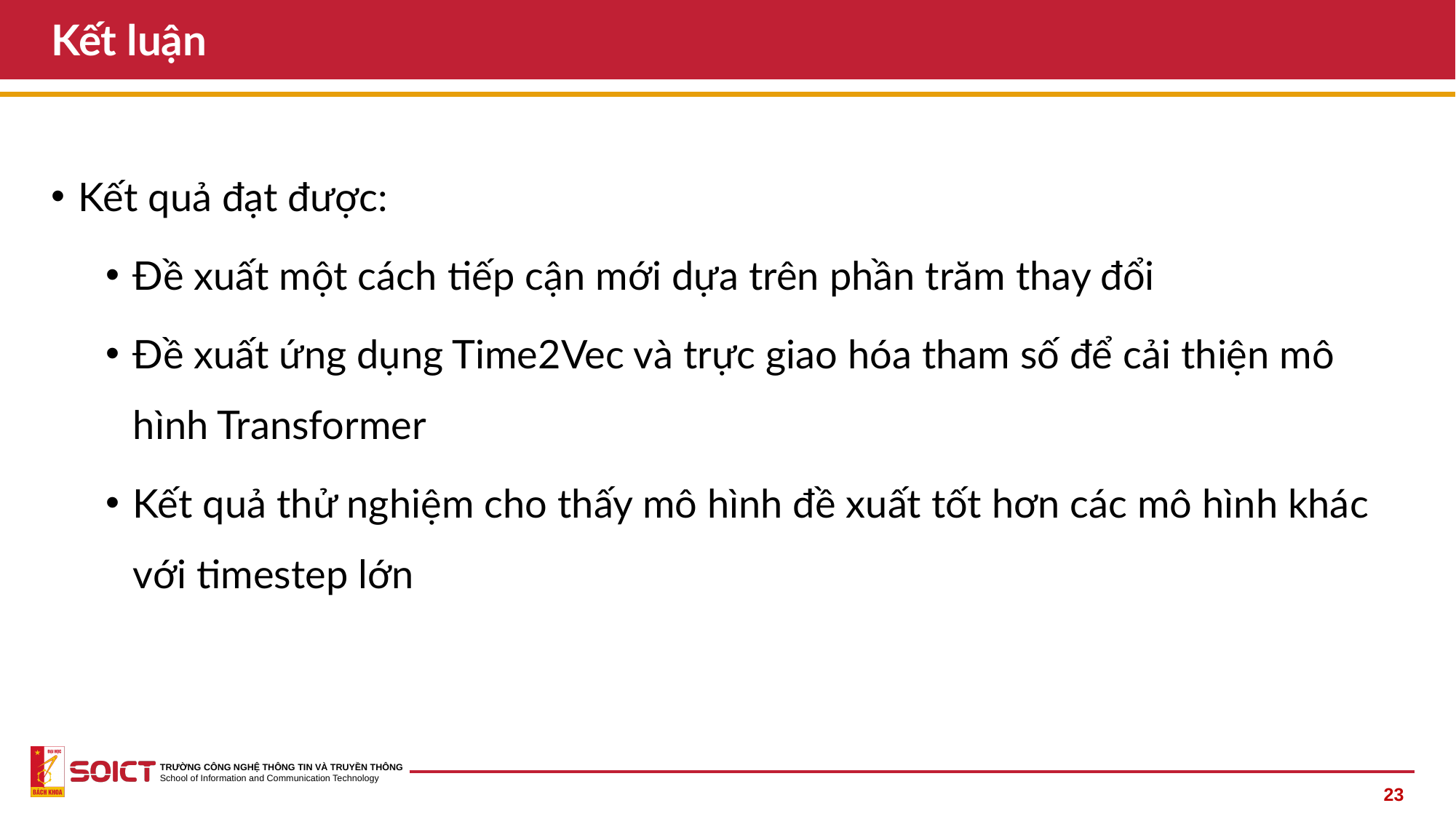

# Kết luận
Kết quả đạt được:
Đề xuất một cách tiếp cận mới dựa trên phần trăm thay đổi
Đề xuất ứng dụng Time2Vec và trực giao hóa tham số để cải thiện mô hình Transformer
Kết quả thử nghiệm cho thấy mô hình đề xuất tốt hơn các mô hình khác với timestep lớn
23